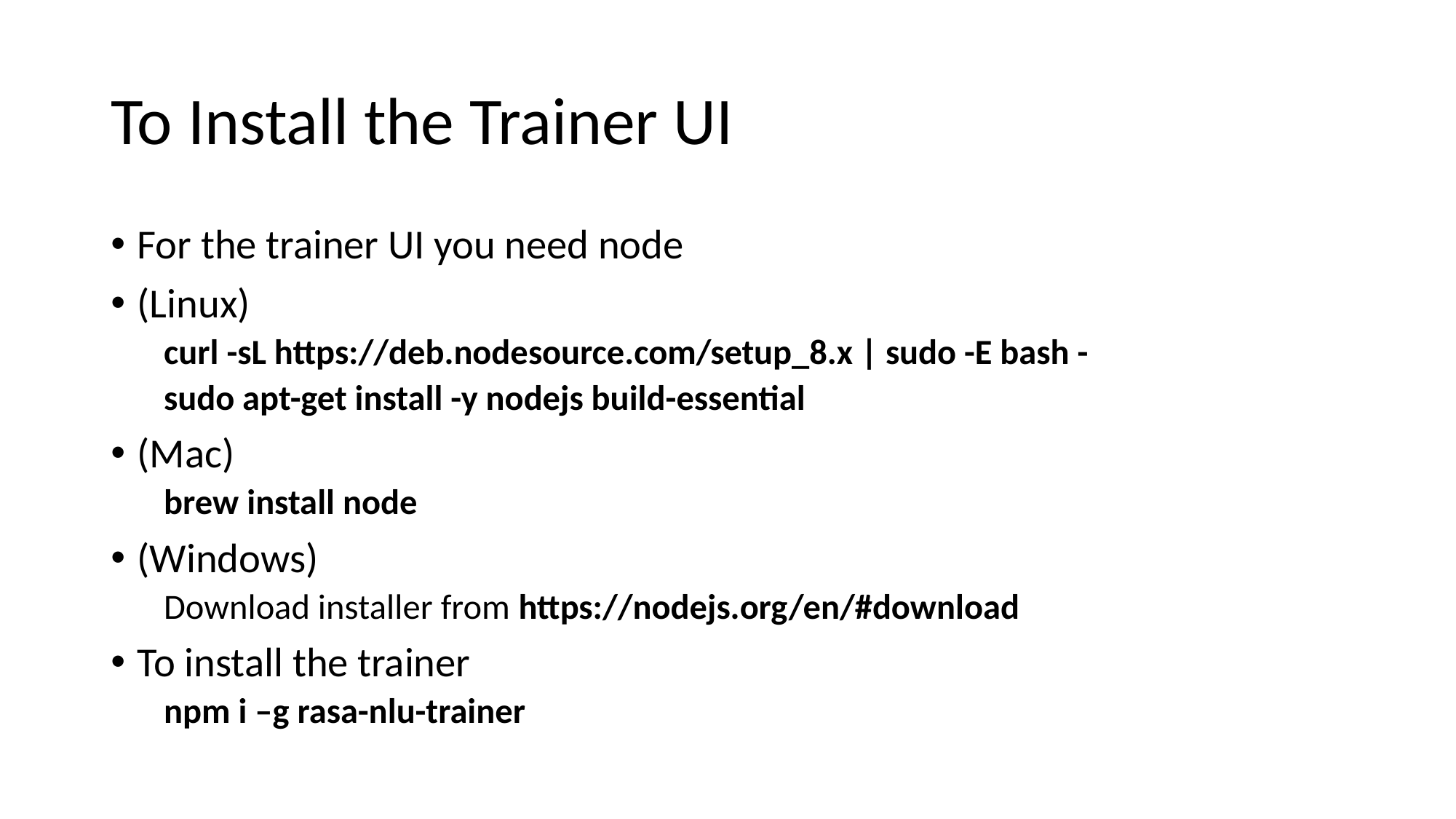

# To Install the Trainer UI
For the trainer UI you need node
(Linux)
curl -sL https://deb.nodesource.com/setup_8.x | sudo -E bash -
sudo apt-get install -y nodejs build-essential
(Mac)
brew install node
(Windows)
Download installer from https://nodejs.org/en/#download
To install the trainer
npm i –g rasa-nlu-trainer